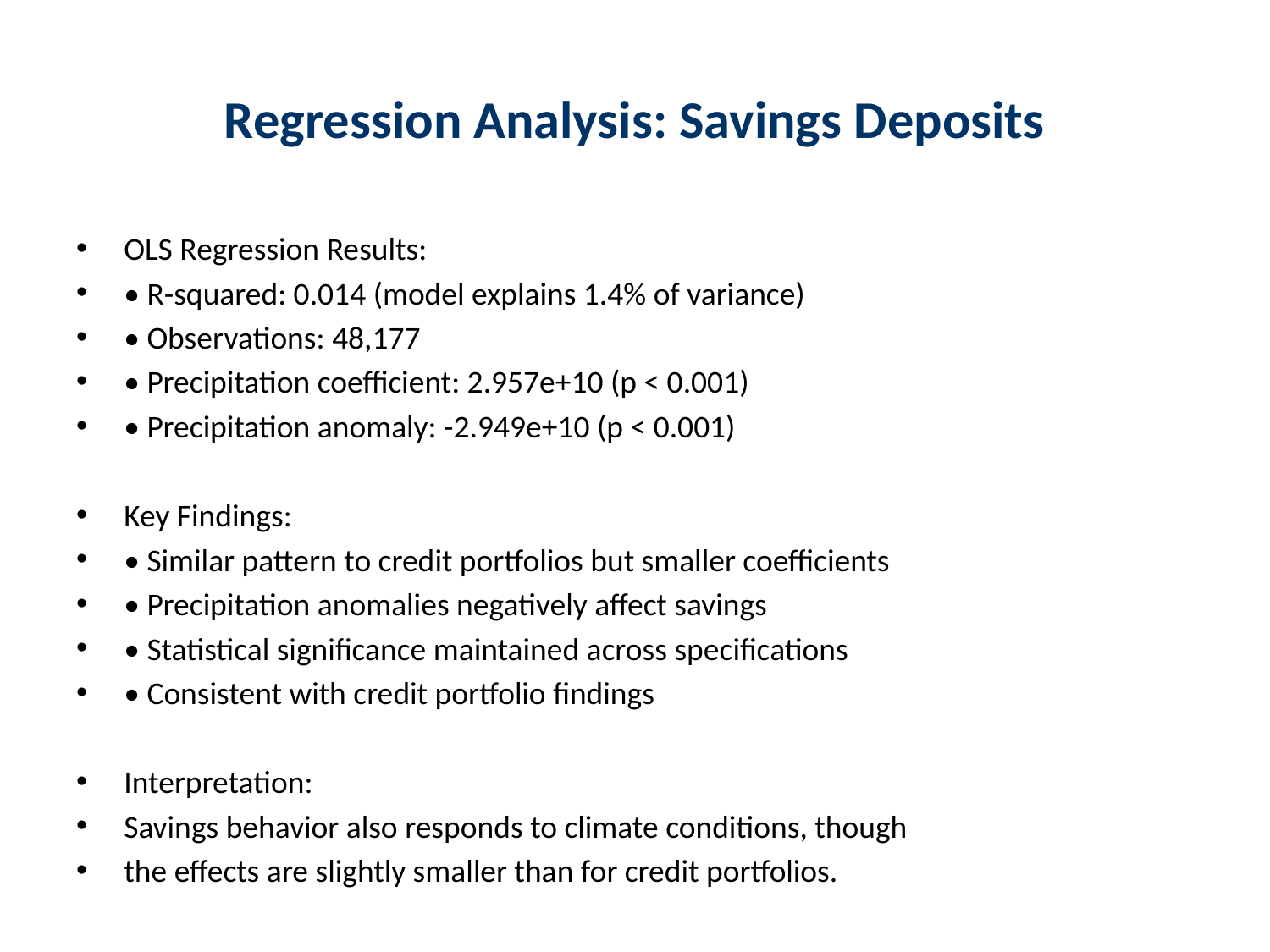

# Regression Analysis: Savings Deposits
OLS Regression Results:
• R-squared: 0.014 (model explains 1.4% of variance)
• Observations: 48,177
• Precipitation coefficient: 2.957e+10 (p < 0.001)
• Precipitation anomaly: -2.949e+10 (p < 0.001)

Key Findings:
• Similar pattern to credit portfolios but smaller coefficients
• Precipitation anomalies negatively affect savings
• Statistical significance maintained across specifications
• Consistent with credit portfolio findings

Interpretation:
Savings behavior also responds to climate conditions, though
the effects are slightly smaller than for credit portfolios.